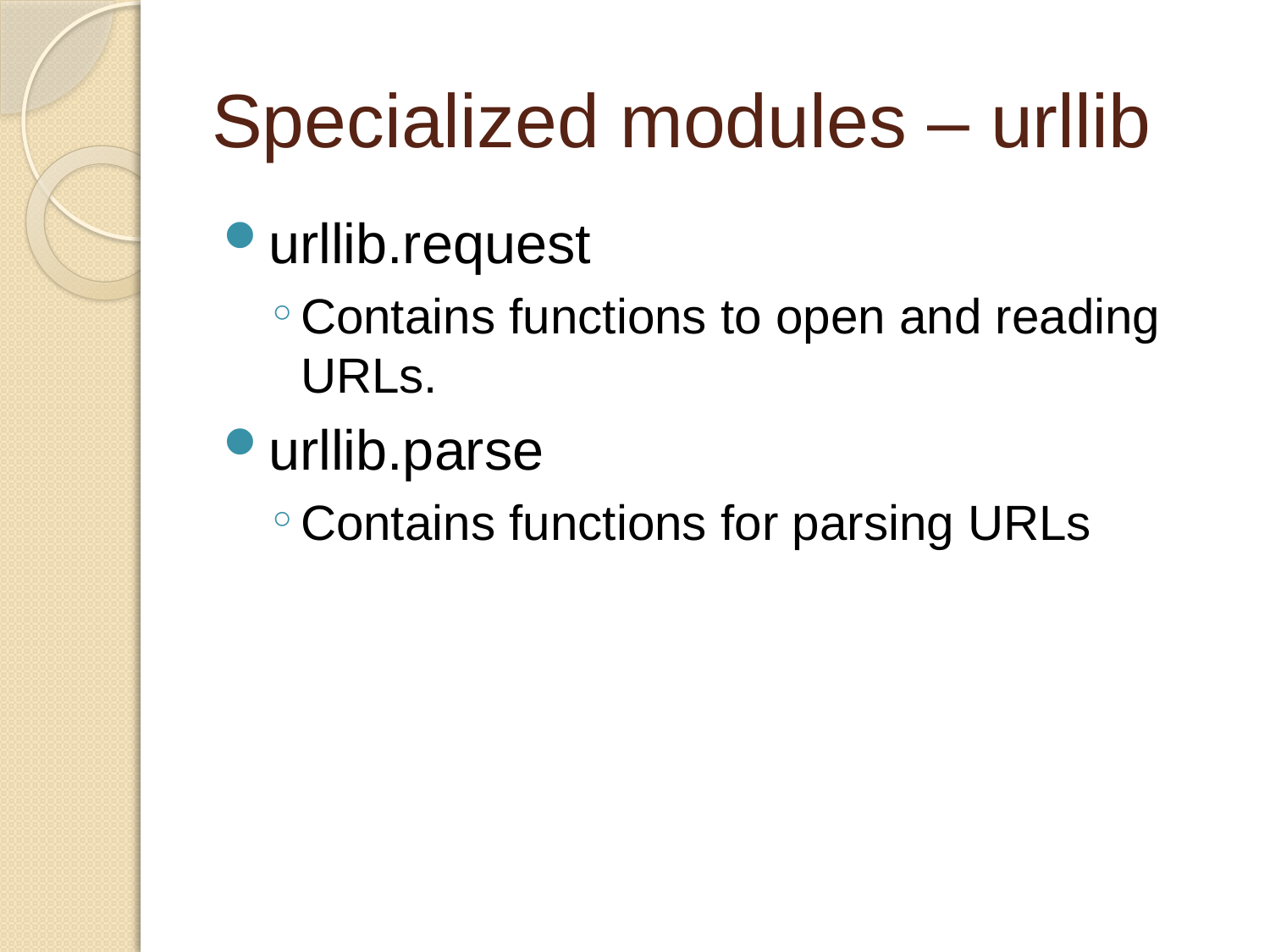

# Specialized modules – urllib
urllib.request
Contains functions to open and reading URLs.
urllib.parse
Contains functions for parsing URLs